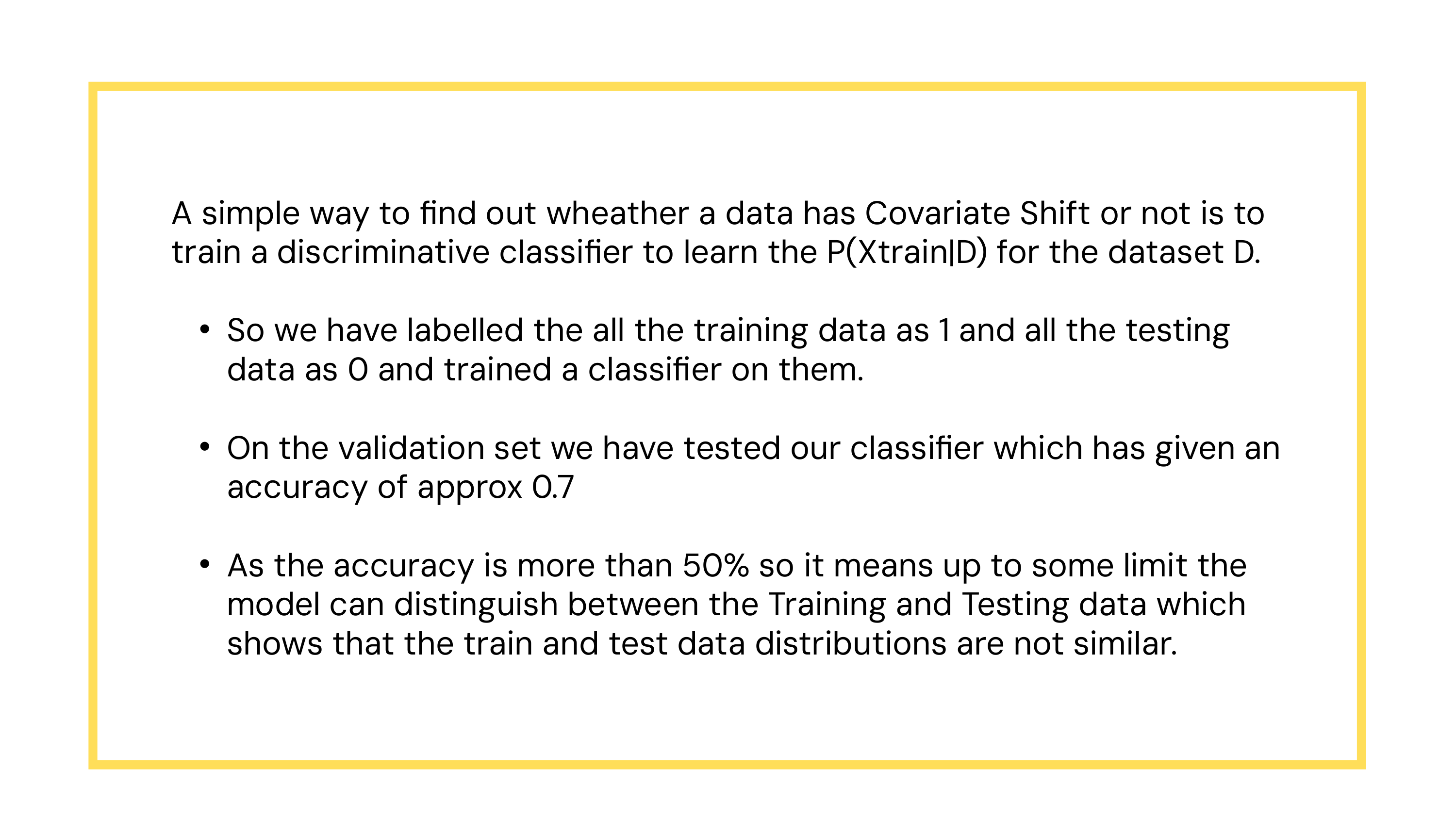

A simple way to find out wheather a data has Covariate Shift or not is to train a discriminative classifier to learn the P(Xtrain|D) for the dataset D.

So we have labelled the all the training data as 1 and all the testing data as 0 and trained a classifier on them.

On the validation set we have tested our classifier which has given an accuracy of approx 0.7

As the accuracy is more than 50% so it means up to some limit the model can distinguish between the Training and Testing data which shows that the train and test data distributions are not similar.